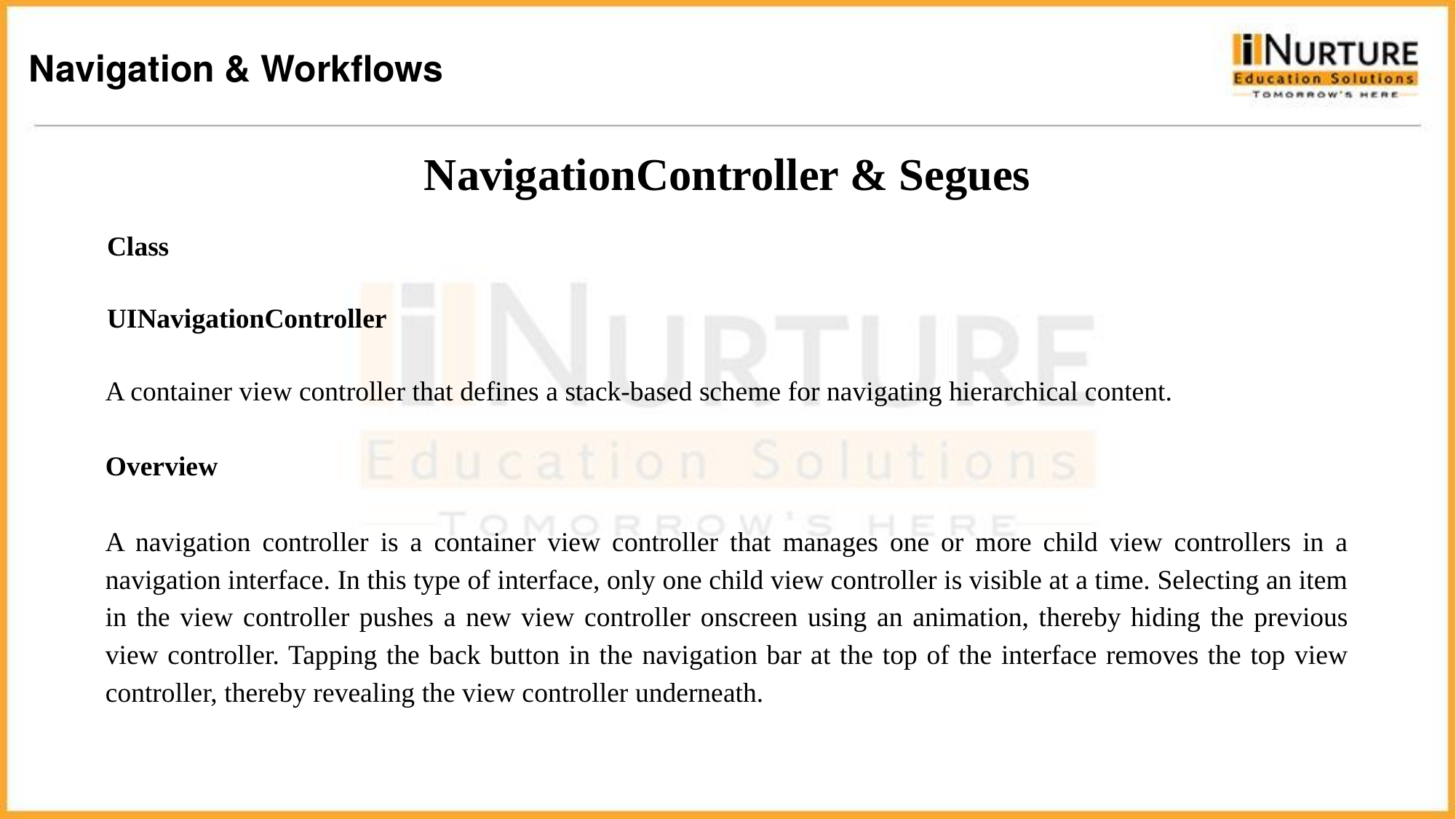

Navigation & Workflows
# NavigationController & Segues
Class
UINavigationController
A container view controller that defines a stack-based scheme for navigating hierarchical content.

Overview

A navigation controller is a container view controller that manages one or more child view controllers in a navigation interface. In this type of interface, only one child view controller is visible at a time. Selecting an item in the view controller pushes a new view controller onscreen using an animation, thereby hiding the previous view controller. Tapping the back button in the navigation bar at the top of the interface removes the top view controller, thereby revealing the view controller underneath.